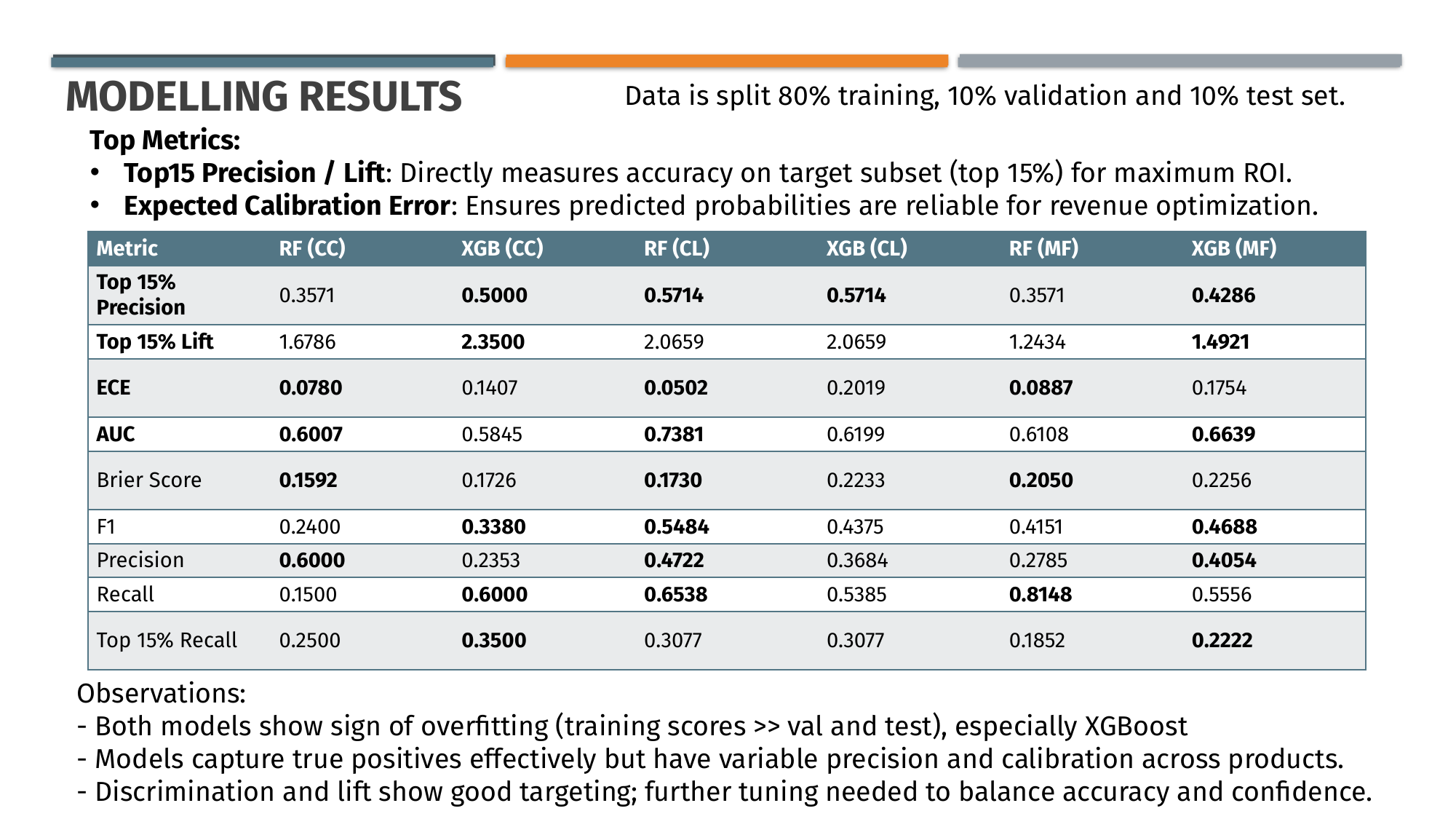

# Modelling Results
 Data is split 80% training, 10% validation and 10% test set.
Top Metrics:
Top15 Precision / Lift: Directly measures accuracy on target subset (top 15%) for maximum ROI.
Expected Calibration Error: Ensures predicted probabilities are reliable for revenue optimization.

| Metric | RF (CC) | XGB (CC) | RF (CL) | XGB (CL) | RF (MF) | XGB (MF) |
| --- | --- | --- | --- | --- | --- | --- |
| Top 15% Precision | 0.3571 | 0.5000 | 0.5714 | 0.5714 | 0.3571 | 0.4286 |
| Top 15% Lift | 1.6786 | 2.3500 | 2.0659 | 2.0659 | 1.2434 | 1.4921 |
| ECE | 0.0780 | 0.1407 | 0.0502 | 0.2019 | 0.0887 | 0.1754 |
| AUC | 0.6007 | 0.5845 | 0.7381 | 0.6199 | 0.6108 | 0.6639 |
| Brier Score | 0.1592 | 0.1726 | 0.1730 | 0.2233 | 0.2050 | 0.2256 |
| F1 | 0.2400 | 0.3380 | 0.5484 | 0.4375 | 0.4151 | 0.4688 |
| Precision | 0.6000 | 0.2353 | 0.4722 | 0.3684 | 0.2785 | 0.4054 |
| Recall | 0.1500 | 0.6000 | 0.6538 | 0.5385 | 0.8148 | 0.5556 |
| Top 15% Recall | 0.2500 | 0.3500 | 0.3077 | 0.3077 | 0.1852 | 0.2222 |
Observations:
- Both models show sign of overfitting (training scores >> val and test), especially XGBoost
- Models capture true positives effectively but have variable precision and calibration across products.
- Discrimination and lift show good targeting; further tuning needed to balance accuracy and confidence.